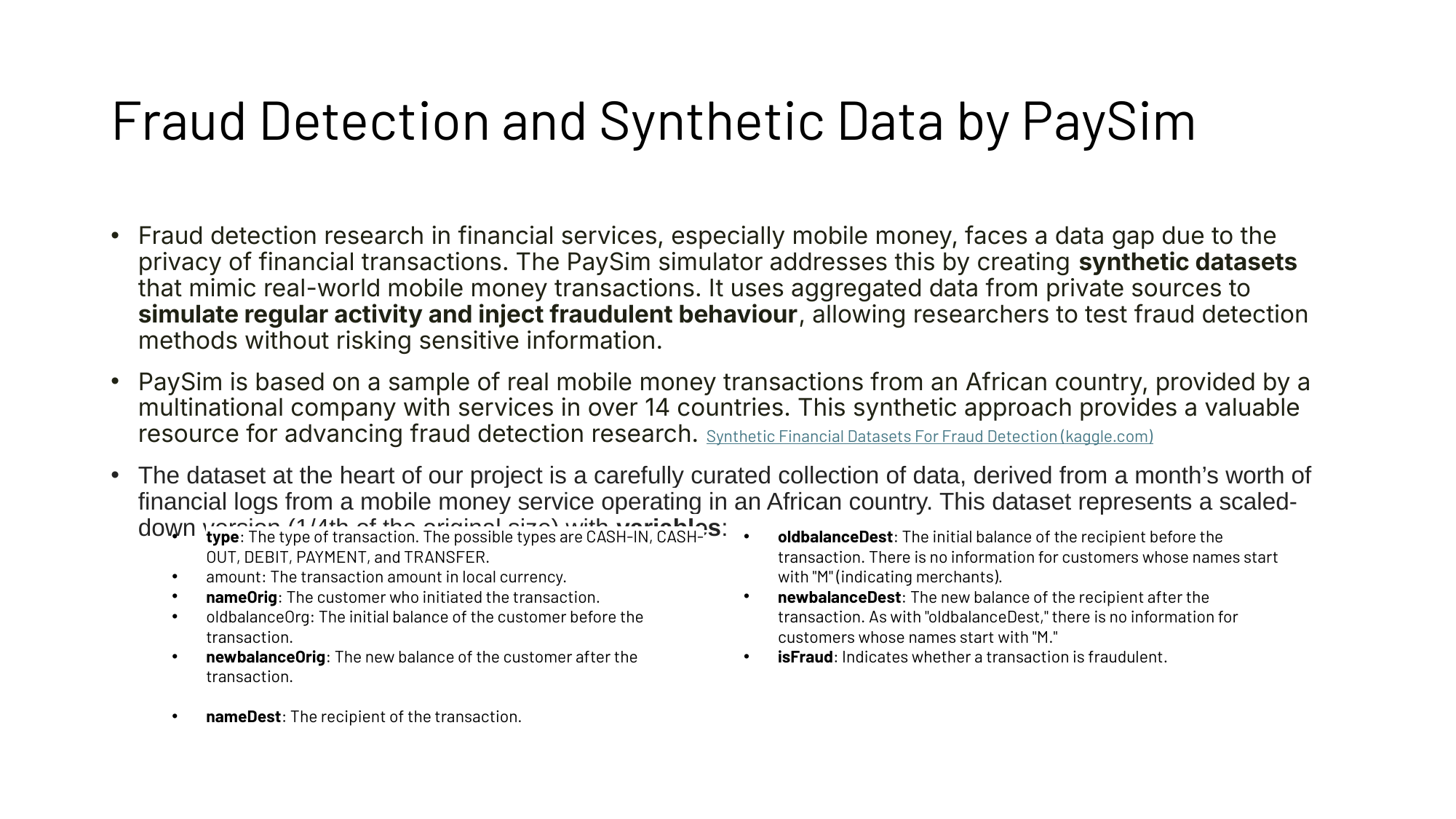

# Fraud Detection and Synthetic Data by PaySim
Fraud detection research in financial services, especially mobile money, faces a data gap due to the privacy of financial transactions. The PaySim simulator addresses this by creating synthetic datasets that mimic real-world mobile money transactions. It uses aggregated data from private sources to simulate regular activity and inject fraudulent behaviour, allowing researchers to test fraud detection methods without risking sensitive information.
PaySim is based on a sample of real mobile money transactions from an African country, provided by a multinational company with services in over 14 countries. This synthetic approach provides a valuable resource for advancing fraud detection research. Synthetic Financial Datasets For Fraud Detection (kaggle.com)
The dataset at the heart of our project is a carefully curated collection of data, derived from a month’s worth of financial logs from a mobile money service operating in an African country. This dataset represents a scaled-down version (1/4th of the original size) with variables:

type: The type of transaction. The possible types are CASH-IN, CASH-OUT, DEBIT, PAYMENT, and TRANSFER.
amount: The transaction amount in local currency.
nameOrig: The customer who initiated the transaction.
oldbalanceOrg: The initial balance of the customer before the transaction.
newbalanceOrig: The new balance of the customer after the transaction.

nameDest: The recipient of the transaction.
oldbalanceDest: The initial balance of the recipient before the transaction. There is no information for customers whose names start with "M" (indicating merchants).
newbalanceDest: The new balance of the recipient after the transaction. As with "oldbalanceDest," there is no information for customers whose names start with "M."
isFraud: Indicates whether a transaction is fraudulent.